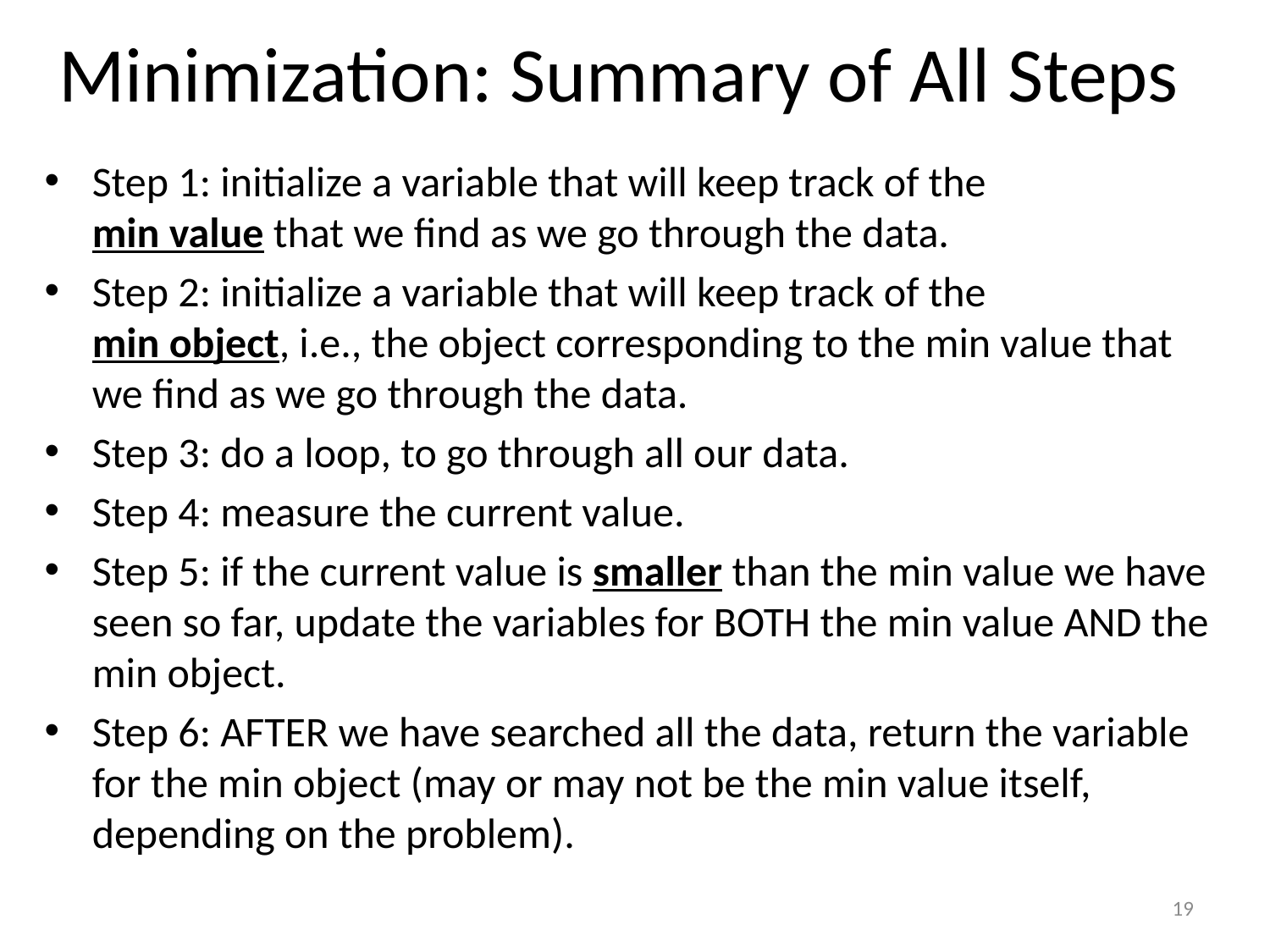

# Minimization: Summary of All Steps
Step 1: initialize a variable that will keep track of the
min value that we find as we go through the data.
Step 2: initialize a variable that will keep track of the
min object, i.e., the object corresponding to the min value that we find as we go through the data.
Step 3: do a loop, to go through all our data.
Step 4: measure the current value.
Step 5: if the current value is smaller than the min value we have seen so far, update the variables for BOTH the min value AND the min object.
Step 6: AFTER we have searched all the data, return the variable for the min object (may or may not be the min value itself, depending on the problem).
19